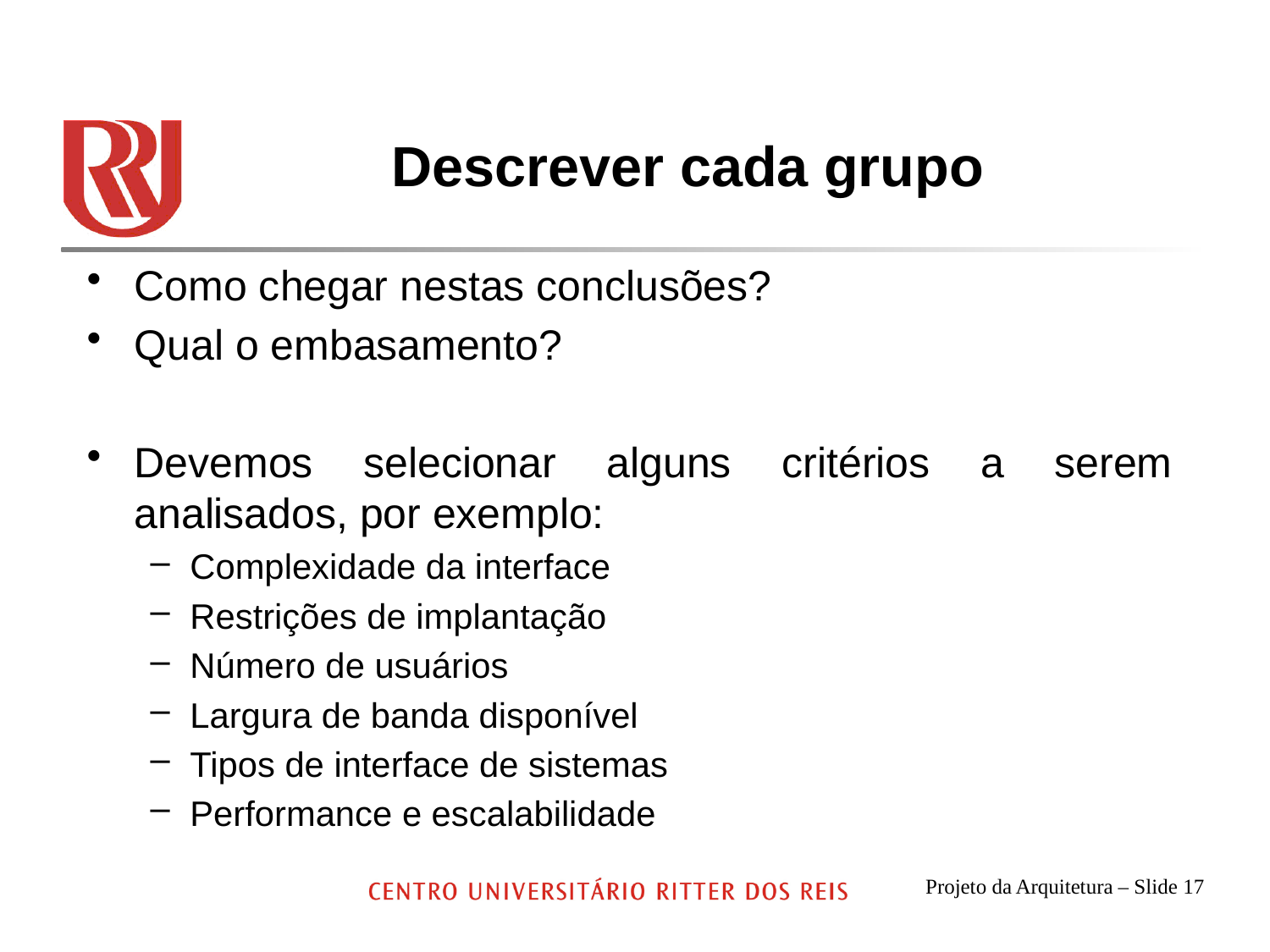

# Descrever cada grupo
Como chegar nestas conclusões?
Qual o embasamento?

Devemos selecionar alguns critérios a serem analisados, por exemplo:
Complexidade da interface
Restrições de implantação
Número de usuários
Largura de banda disponível
Tipos de interface de sistemas
Performance e escalabilidade

Projeto da Arquitetura – Slide 17